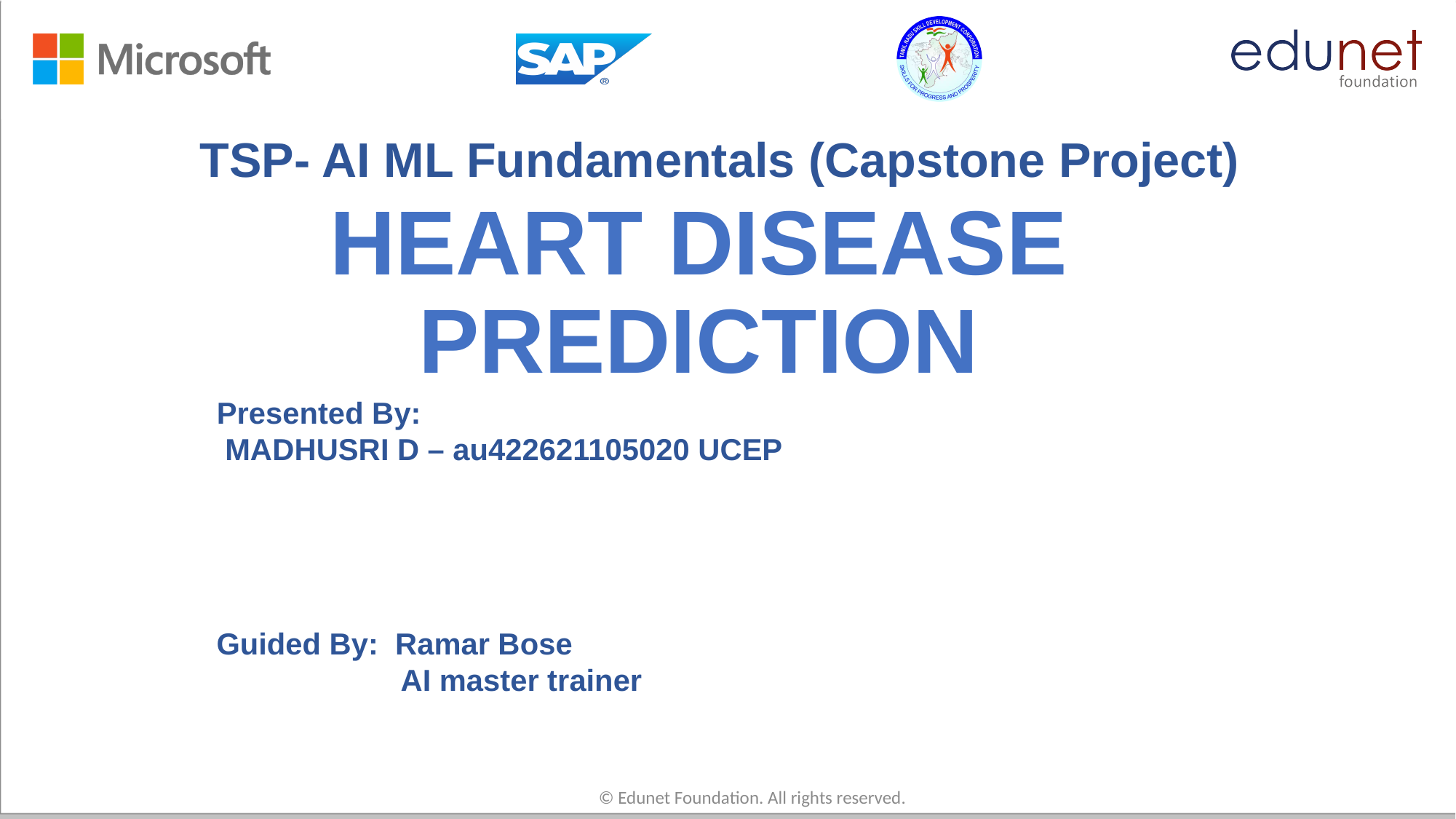

TSP- AI ML Fundamentals (Capstone Project)
# HEART DISEASE PREDICTION
Presented By:
 MADHUSRI D – au422621105020 UCEP
Guided By:  Ramar Bose
                      AI master trainer
© Edunet Foundation. All rights reserved.